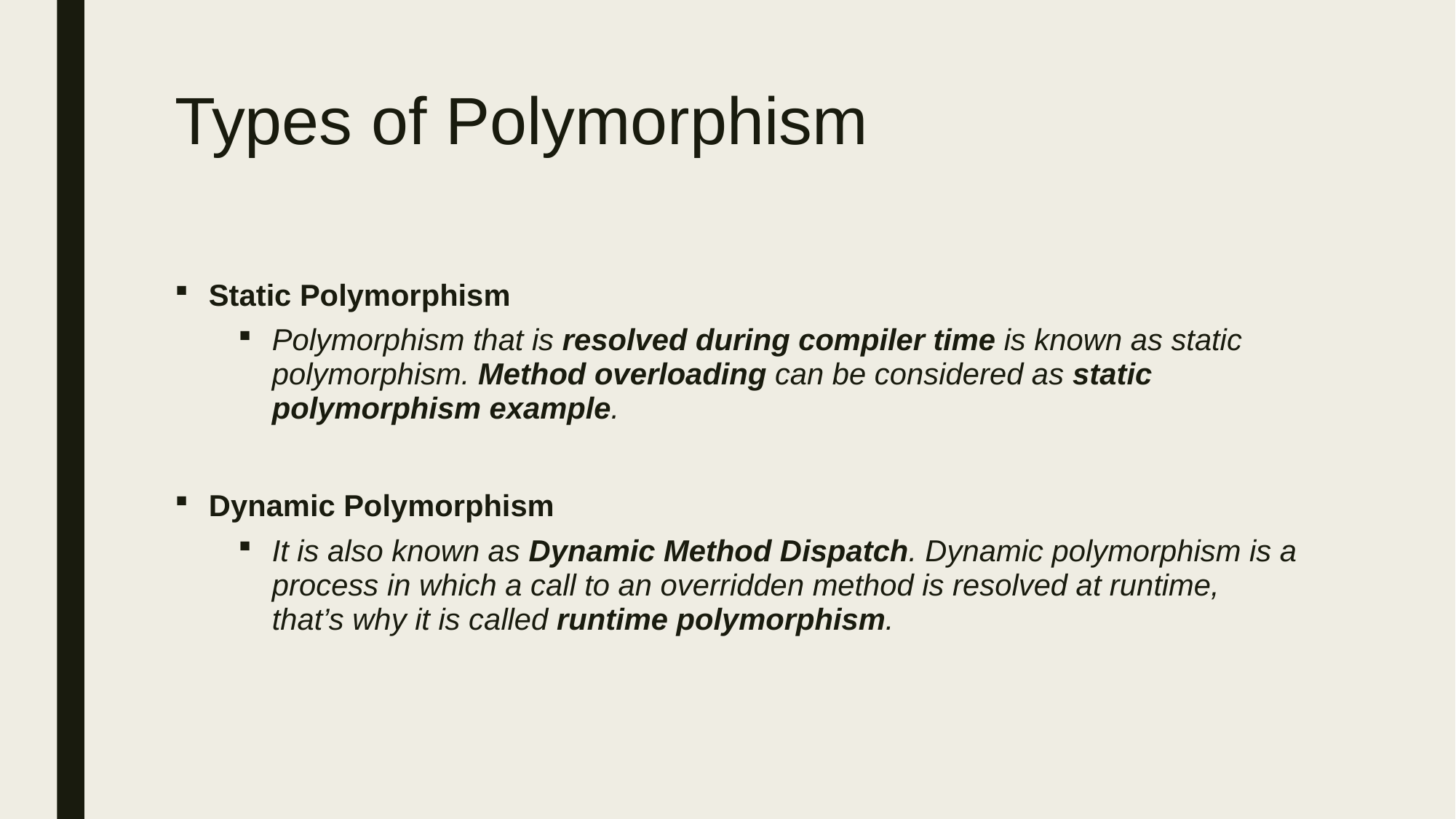

# Types of Polymorphism
Static Polymorphism
Polymorphism that is resolved during compiler time is known as static polymorphism. Method overloading can be considered as static polymorphism example.

Dynamic Polymorphism
It is also known as Dynamic Method Dispatch. Dynamic polymorphism is a process in which a call to an overridden method is resolved at runtime, that’s why it is called runtime polymorphism.